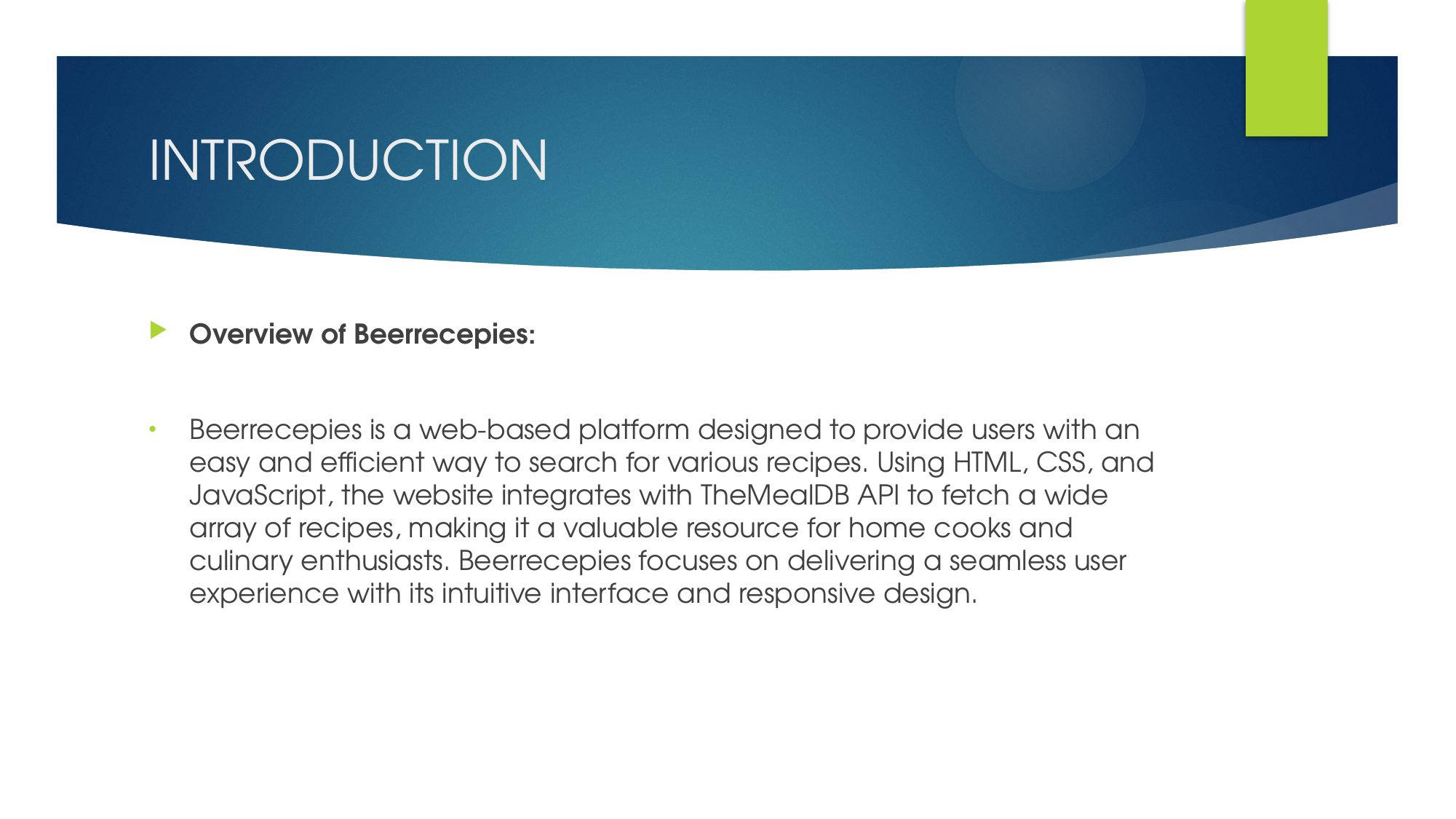

# INTRODUCTION
Overview of Beerrecepies:

Beerrecepies is a web-based platform designed to provide users with an easy and efficient way to search for various recipes. Using HTML, CSS, and JavaScript, the website integrates with TheMealDB API to fetch a wide array of recipes, making it a valuable resource for home cooks and culinary enthusiasts. Beerrecepies focuses on delivering a seamless user experience with its intuitive interface and responsive design.